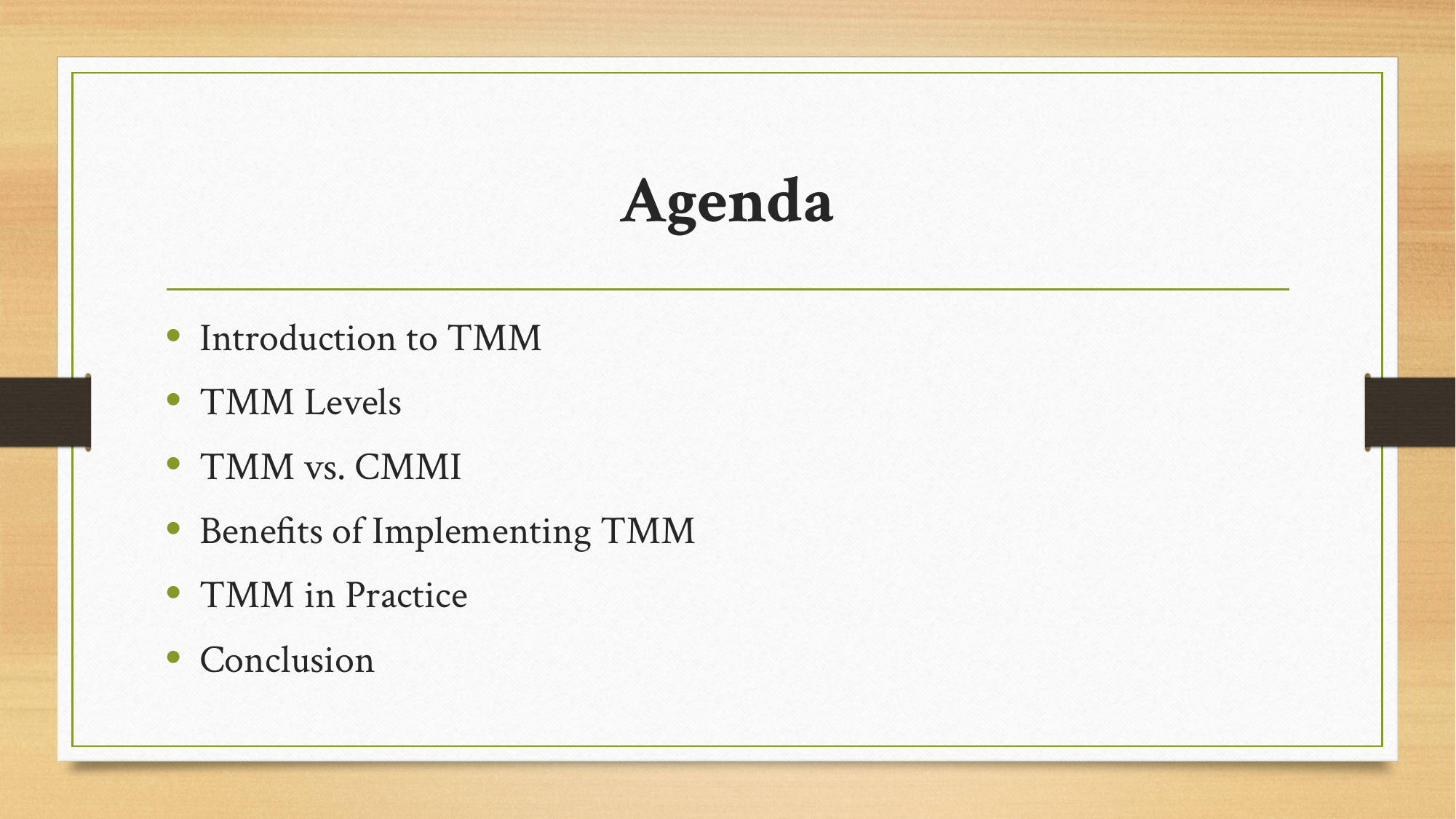

# Agenda
Introduction to TMM
TMM Levels
TMM vs. CMMI
Benefits of Implementing TMM
TMM in Practice
Conclusion